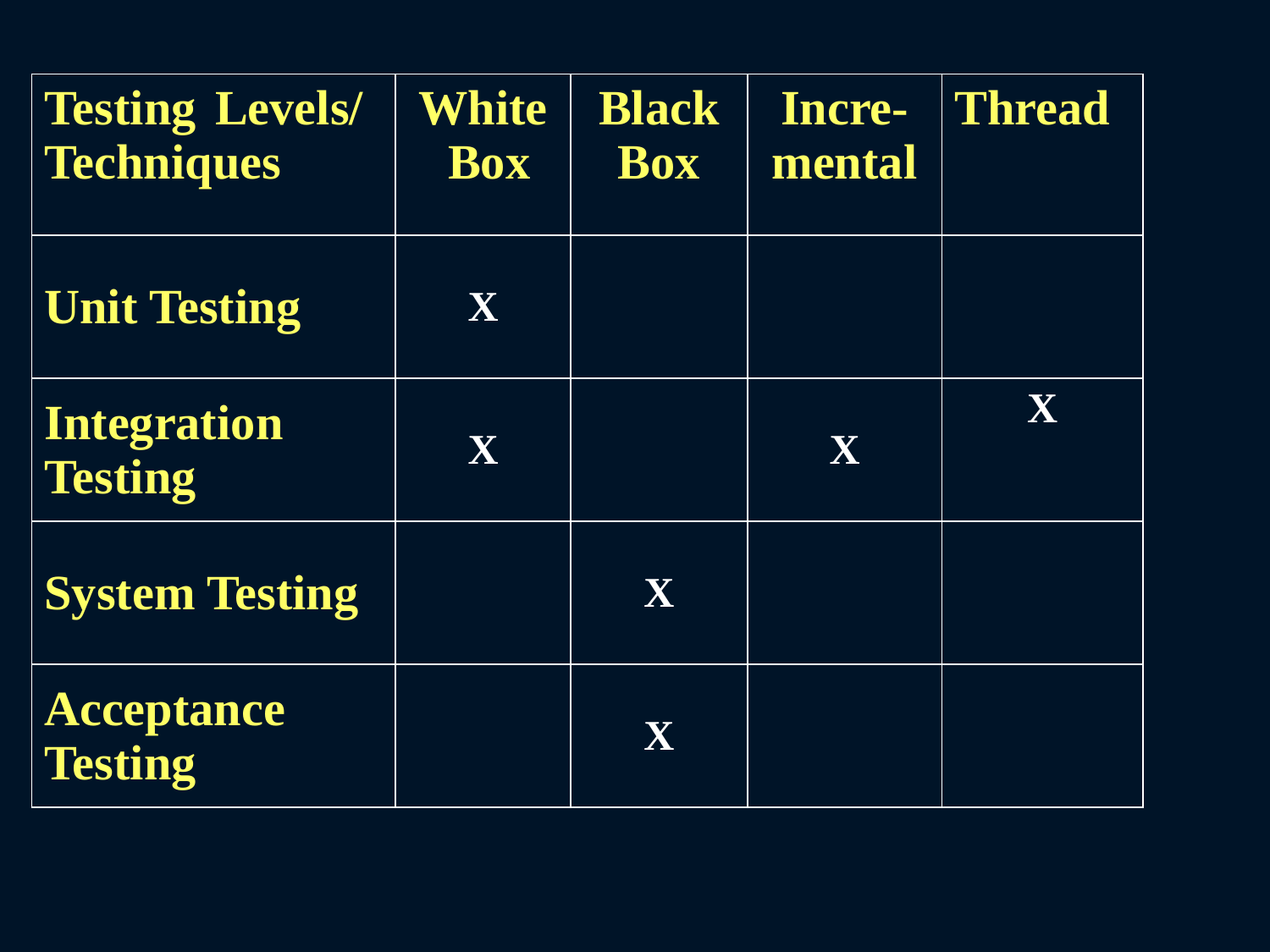

| Testing Levels/ Techniques | White Box | Black Box | Incre- mental | Thread |
| --- | --- | --- | --- | --- |
| Unit Testing | X |  |  |  |
| Integration Testing | X |  | X | X |
| System Testing |  | X |  |  |
| Acceptance Testing |  | X |  |  |